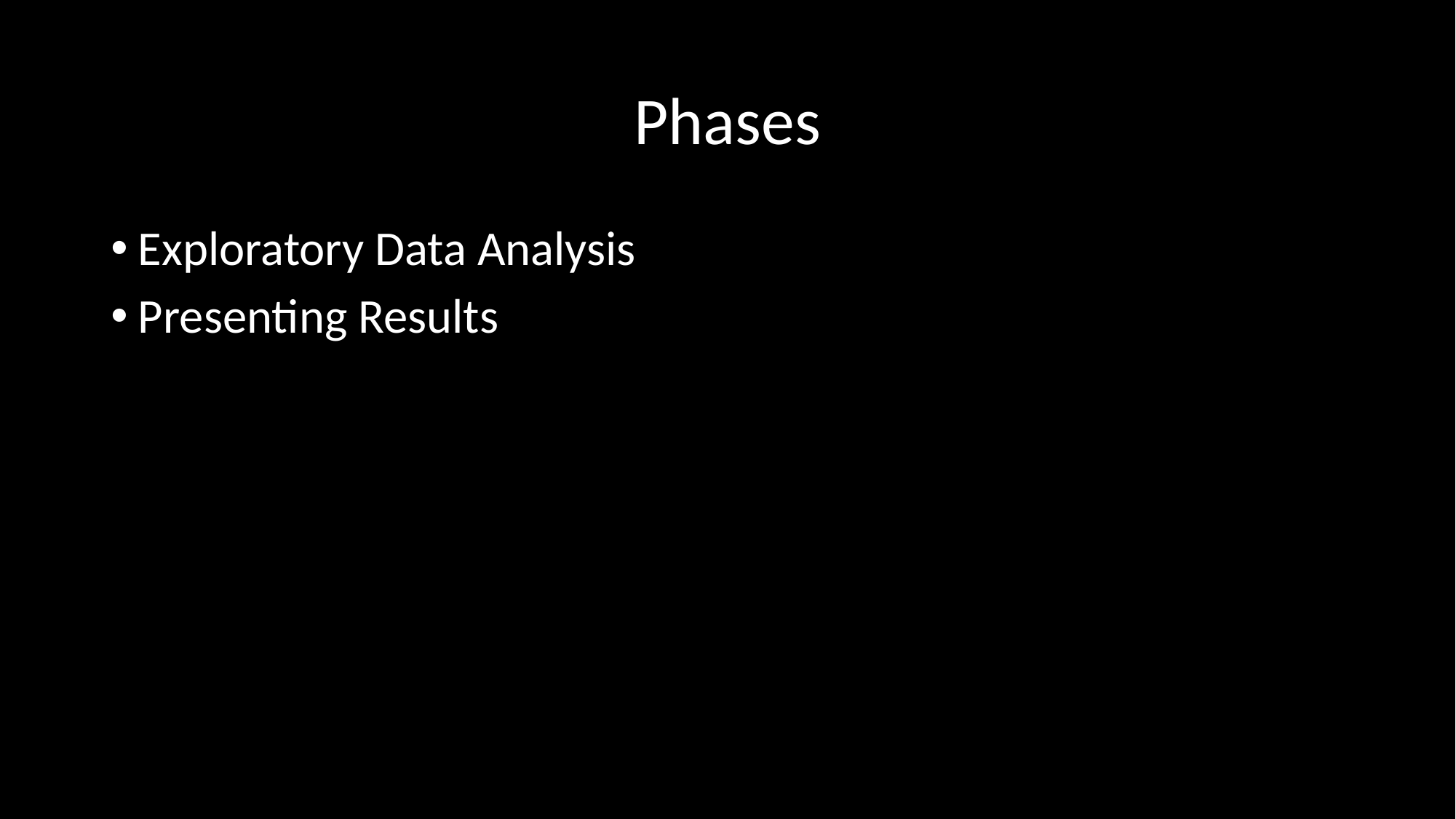

# Phases
Exploratory Data Analysis
Presenting Results